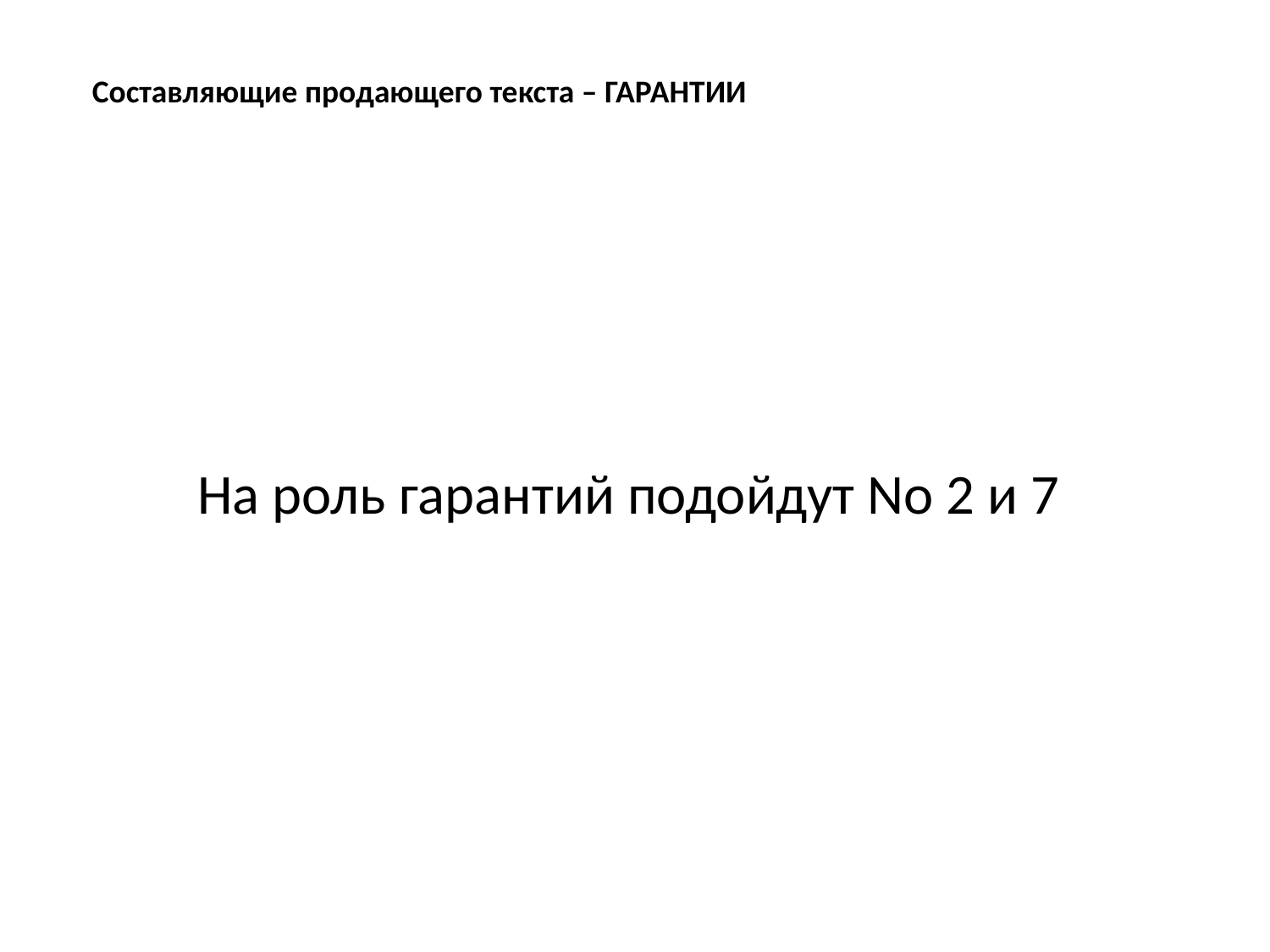

Составляющие продающего текста – ГАРАНТИИ
На роль гарантий подойдут No 2 и 7